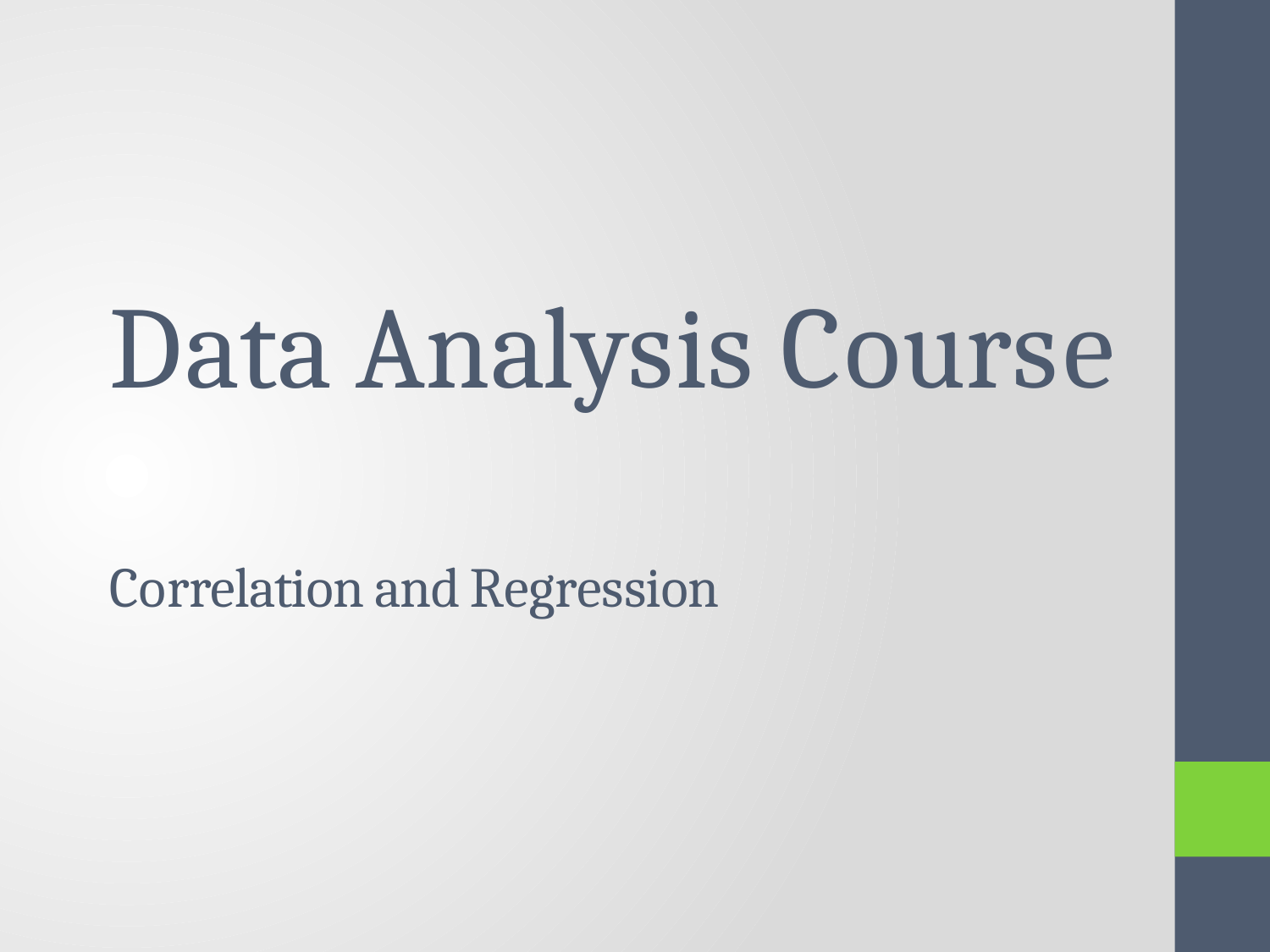

# Data Analysis Course Correlation and Regression